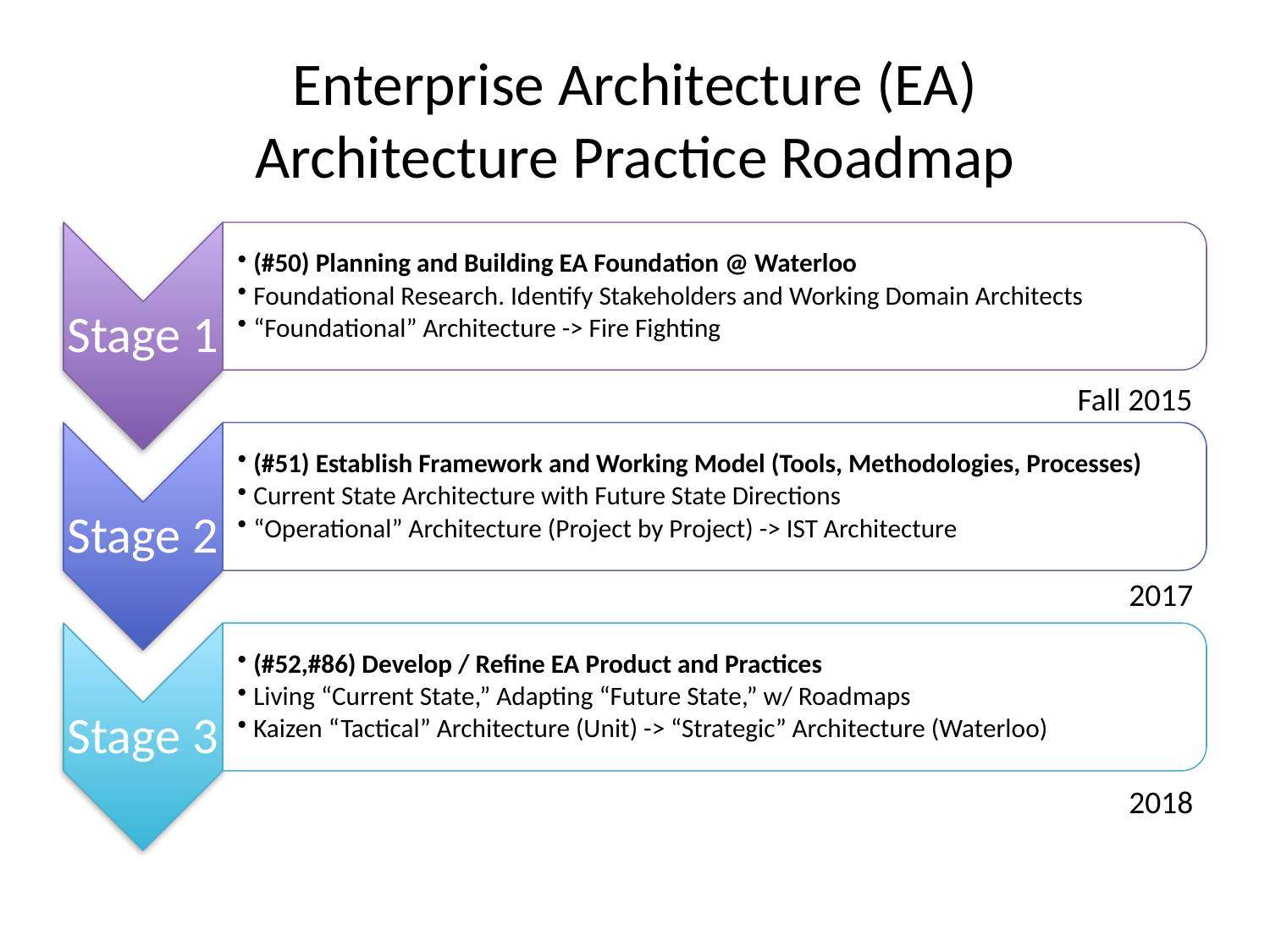

# Enterprise Architecture (EA) Architecture Practice Roadmap
Stage 1
(#50) Planning and Building EA Foundation @ Waterloo
Foundational Research. Identify Stakeholders and Working Domain Architects
“Foundational” Architecture -> Fire Fighting
Stage 2
(#51) Establish Framework and Working Model (Tools, Methodologies, Processes)
Current State Architecture with Future State Directions
“Operational” Architecture (Project by Project) -> IST Architecture
Stage 3
(#52,#86) Develop / Refine EA Product and Practices
Living “Current State,” Adapting “Future State,” w/ Roadmaps
Kaizen “Tactical” Architecture (Unit) -> “Strategic” Architecture (Waterloo)
Fall 2015
2017
2018